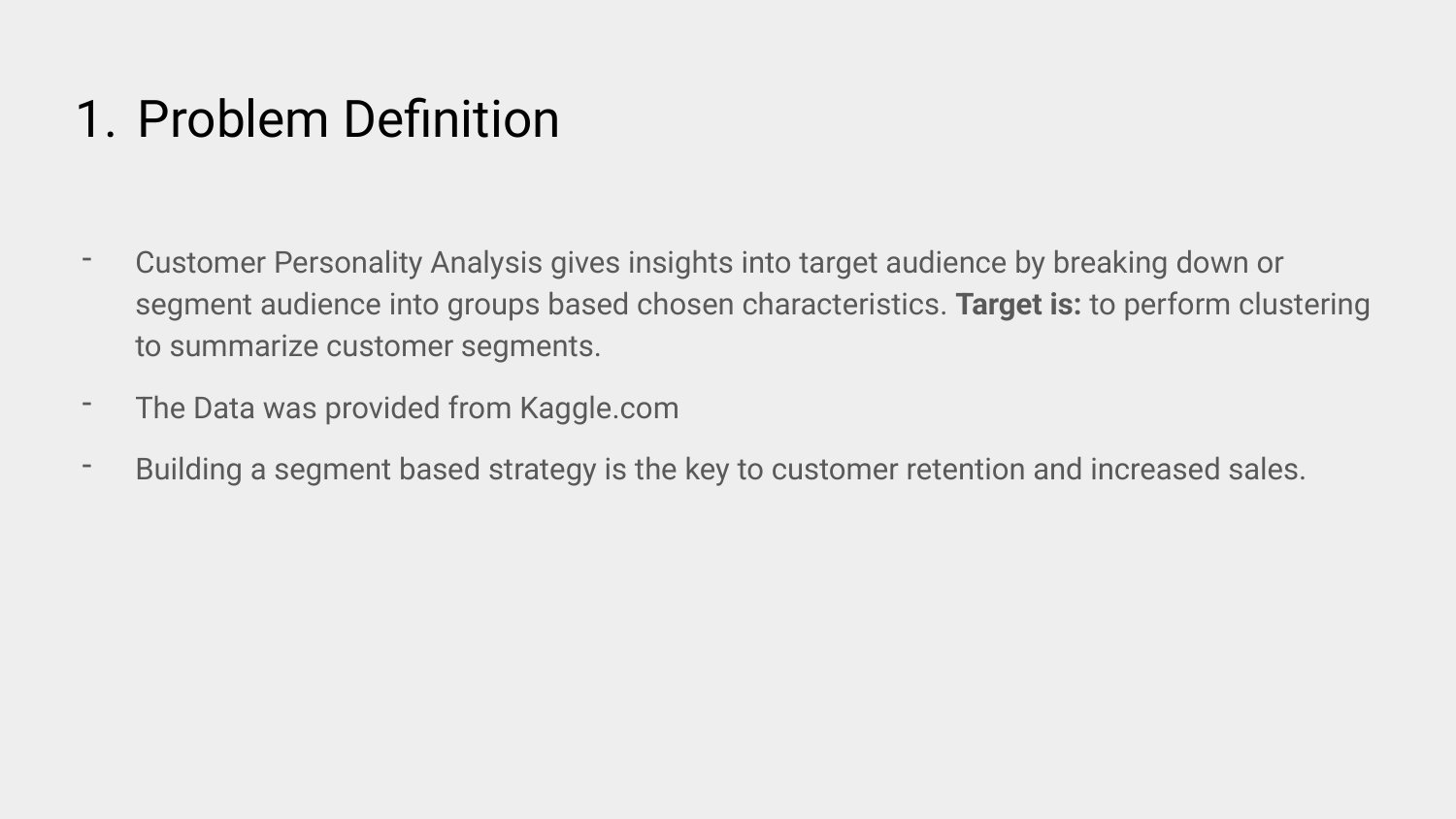

# Problem Definition
Customer Personality Analysis gives insights into target audience by breaking down or segment audience into groups based chosen characteristics. Target is: to perform clustering to summarize customer segments.
The Data was provided from Kaggle.com
Building a segment based strategy is the key to customer retention and increased sales.